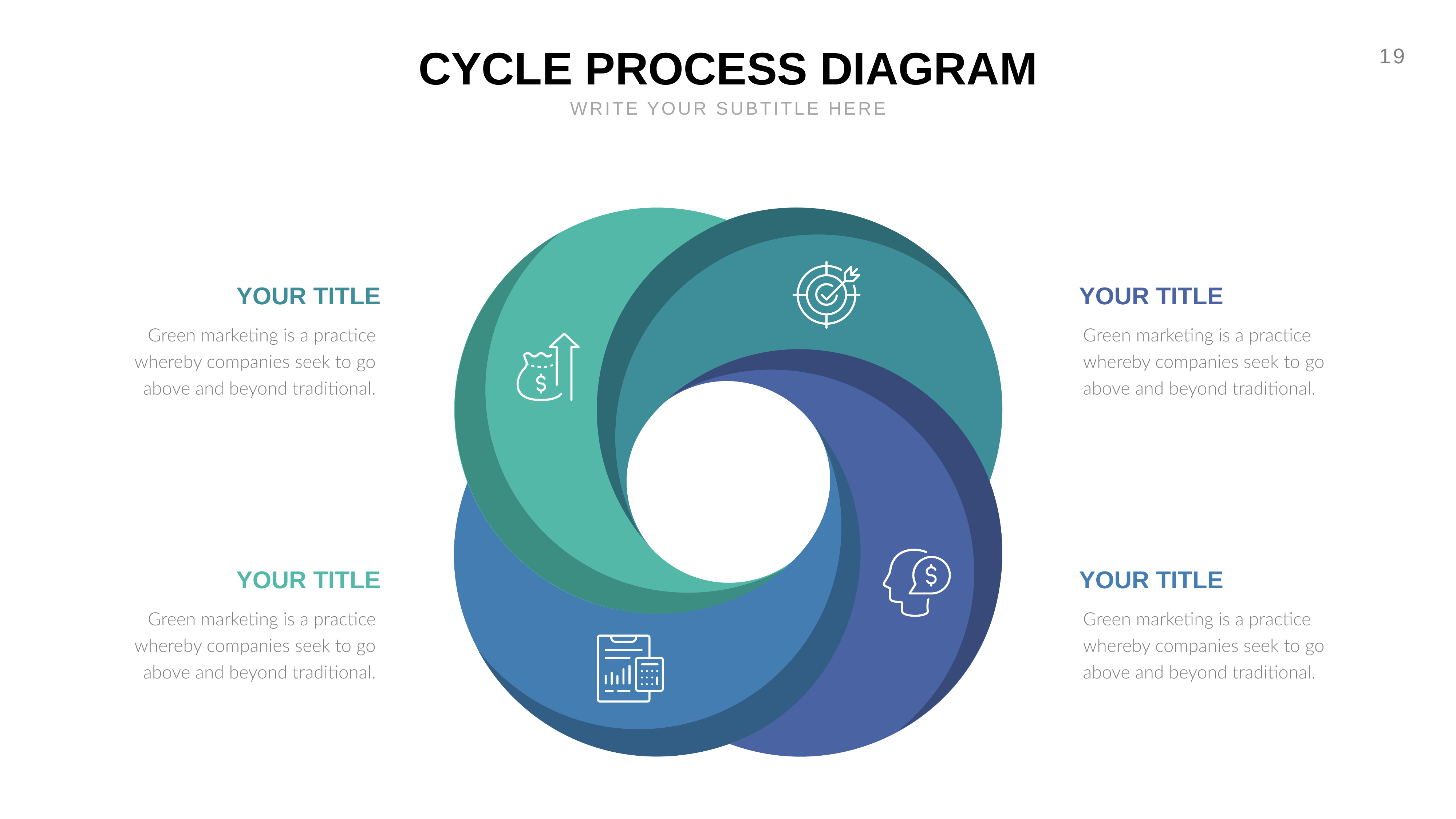

CYCLE PROCESS DIAGRAM
WRITE YOUR SUBTITLE HERE

YOUR TITLE
YOUR TITLE
Green marketing is a practice whereby companies seek to go above and beyond traditional.
Green marketing is a practice whereby companies seek to go above and beyond traditional.

YOUR TITLE
YOUR TITLE
Green marketing is a practice whereby companies seek to go above and beyond traditional.
Green marketing is a practice whereby companies seek to go above and beyond traditional.